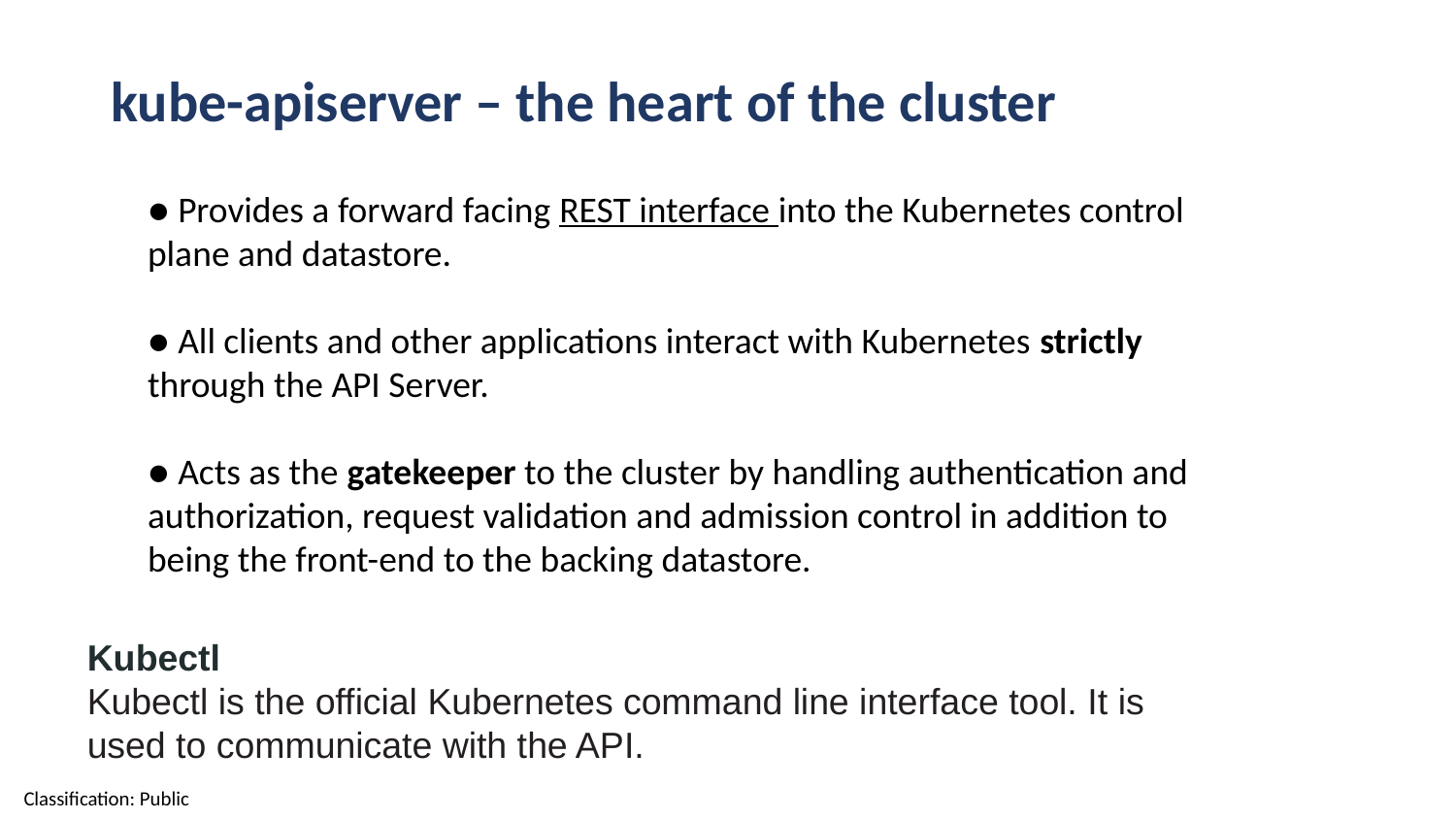

kube-apiserver – the heart of the cluster
● Provides a forward facing REST interface into the Kubernetes control plane and datastore.

● All clients and other applications interact with Kubernetes strictly through the API Server.

● Acts as the gatekeeper to the cluster by handling authentication and authorization, request validation and admission control in addition to being the front-end to the backing datastore.

Kubectl
Kubectl is the official Kubernetes command line interface tool. It is used to communicate with the API.